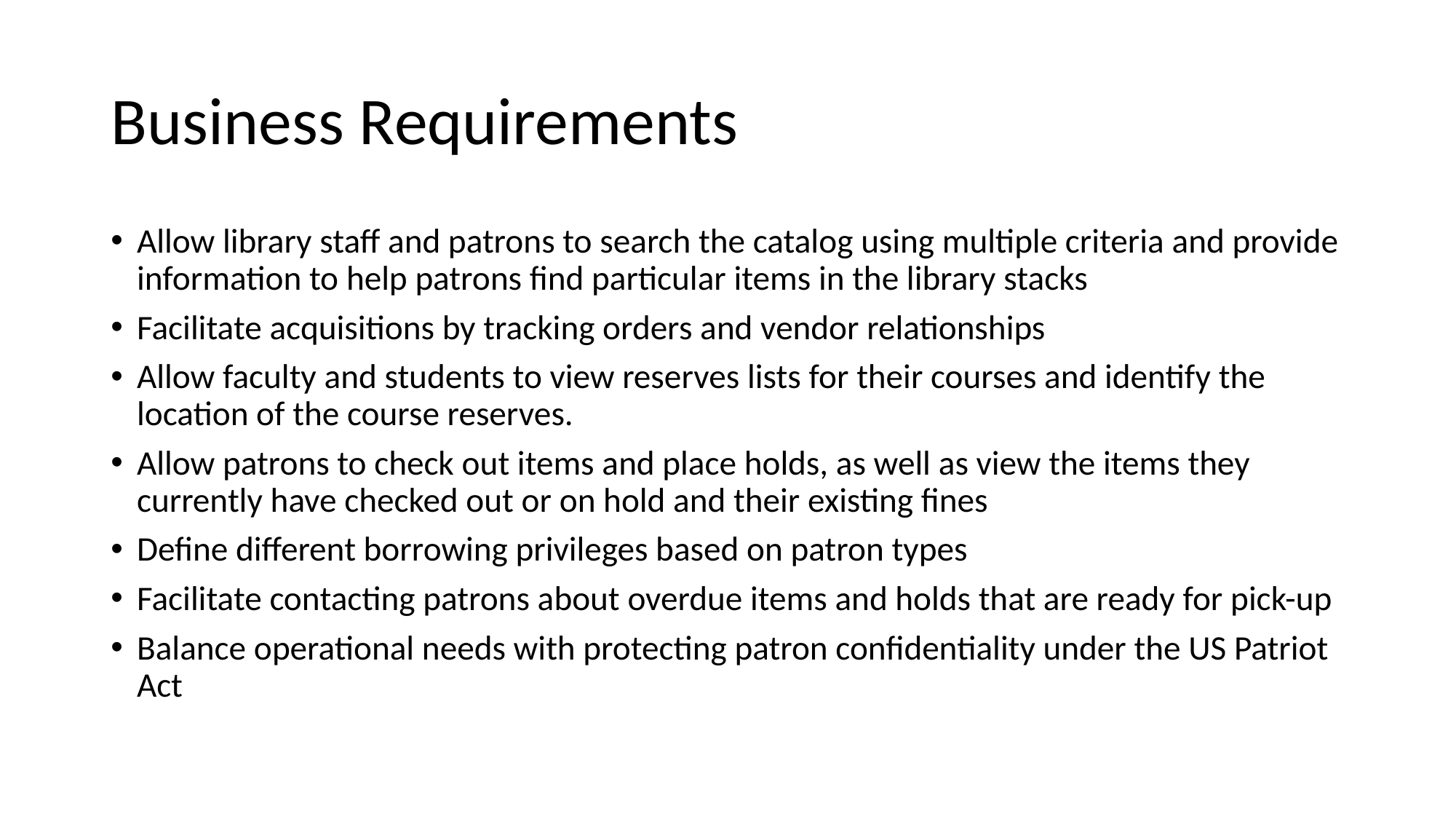

# Business Requirements
Allow library staff and patrons to search the catalog using multiple criteria and provide information to help patrons find particular items in the library stacks
Facilitate acquisitions by tracking orders and vendor relationships
Allow faculty and students to view reserves lists for their courses and identify the location of the course reserves.
Allow patrons to check out items and place holds, as well as view the items they currently have checked out or on hold and their existing fines
Define different borrowing privileges based on patron types
Facilitate contacting patrons about overdue items and holds that are ready for pick-up
Balance operational needs with protecting patron confidentiality under the US Patriot Act